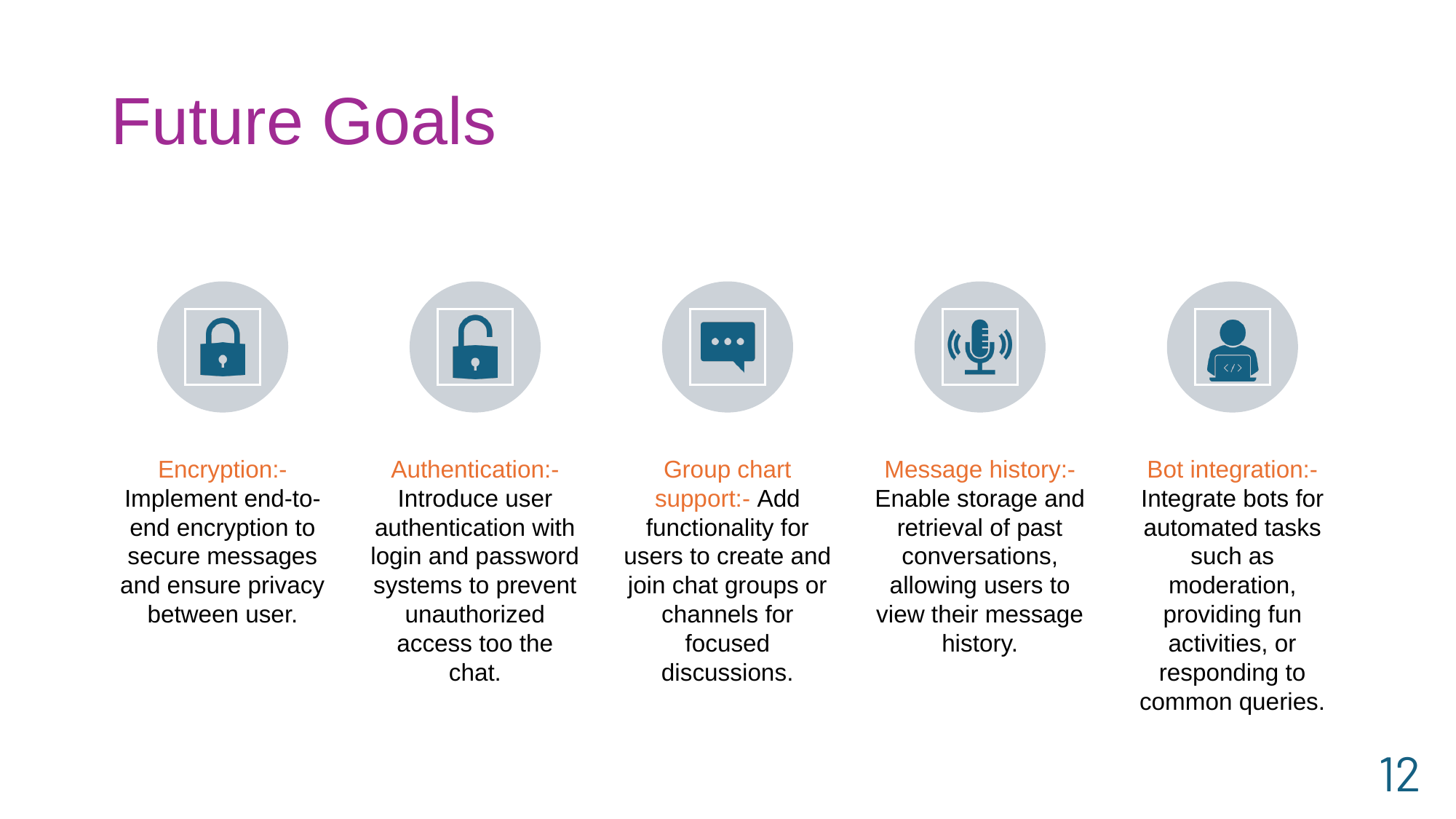

# Future Goals
Encryption:- Implement end-to-end encryption to secure messages and ensure privacy between user.
Authentication:- Introduce user authentication with login and password systems to prevent unauthorized access too the chat.
Group chart support:- Add functionality for users to create and join chat groups or channels for focused discussions.
Message history:- Enable storage and retrieval of past conversations, allowing users to view their message history.
Bot integration:- Integrate bots for automated tasks such as moderation, providing fun activities, or responding to common queries.
12